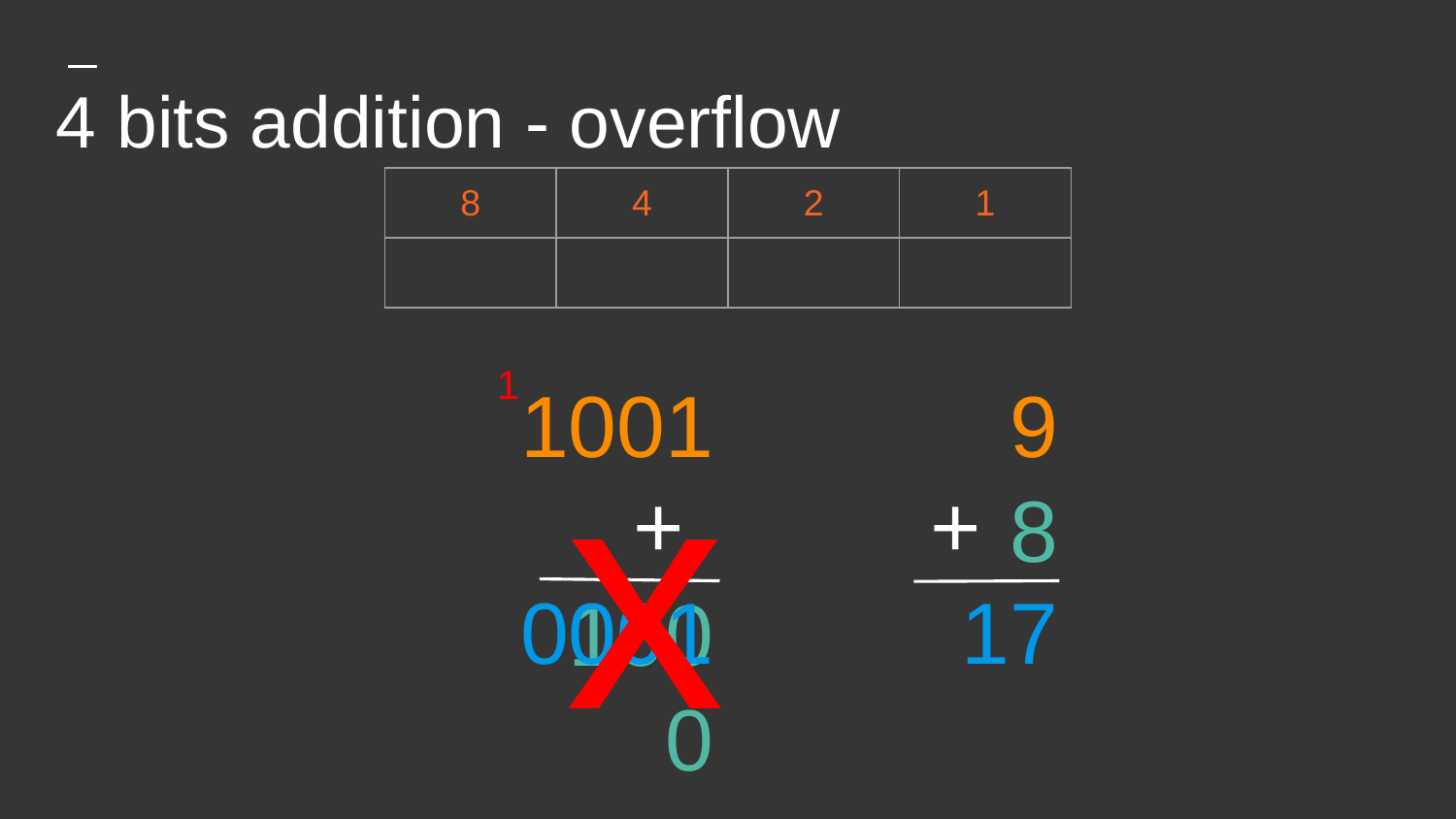

# 4 bits addition - overflow
| 8 | 4 | 2 | 1 |
| --- | --- | --- | --- |
|  |  |  |  |
  1
1001
 1000
9
8
x
0001
17